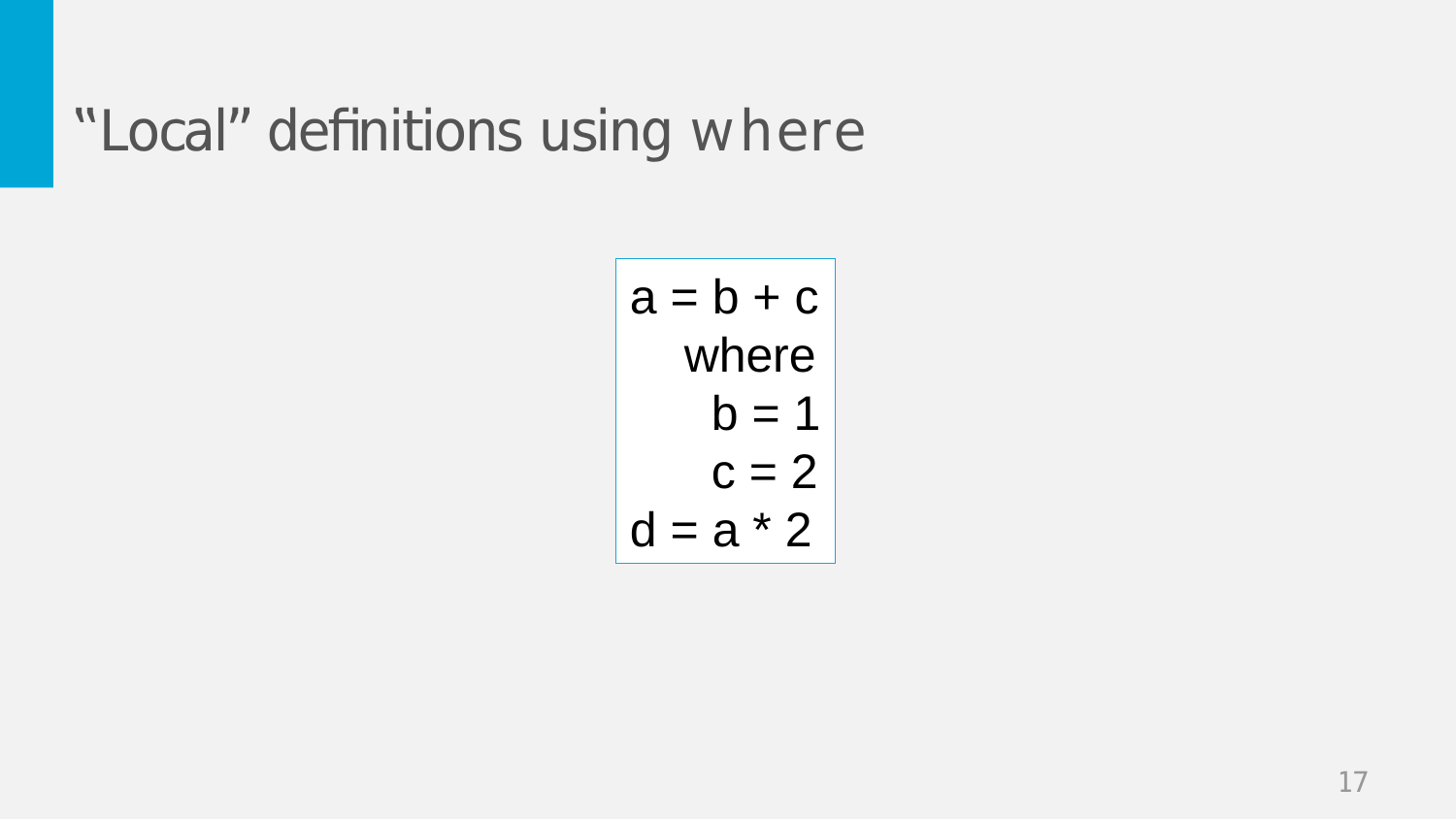

“Local” definitions using where
a = b + c
    where
      b = 1
      c = 2
d = a * 2
17